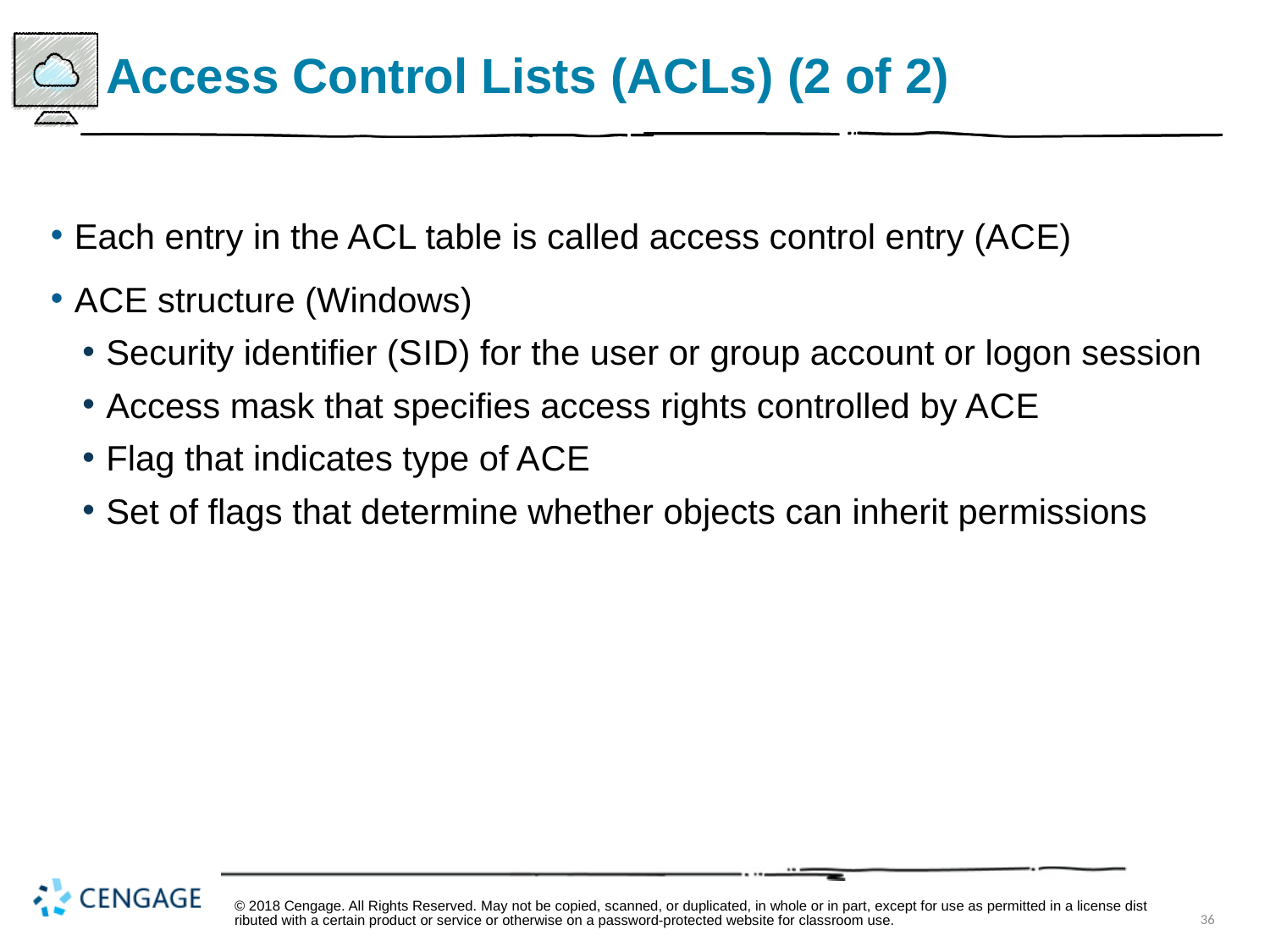

# Access Control Lists (A C L s) (2 of 2)
Each entry in the A C L table is called access control entry (A C E)
A C E structure (Windows)
Security identifier (S I D) for the user or group account or logon session
Access mask that specifies access rights controlled by A C E
Flag that indicates type of A C E
Set of flags that determine whether objects can inherit permissions
© 2018 Cengage. All Rights Reserved. May not be copied, scanned, or duplicated, in whole or in part, except for use as permitted in a license distributed with a certain product or service or otherwise on a password-protected website for classroom use.